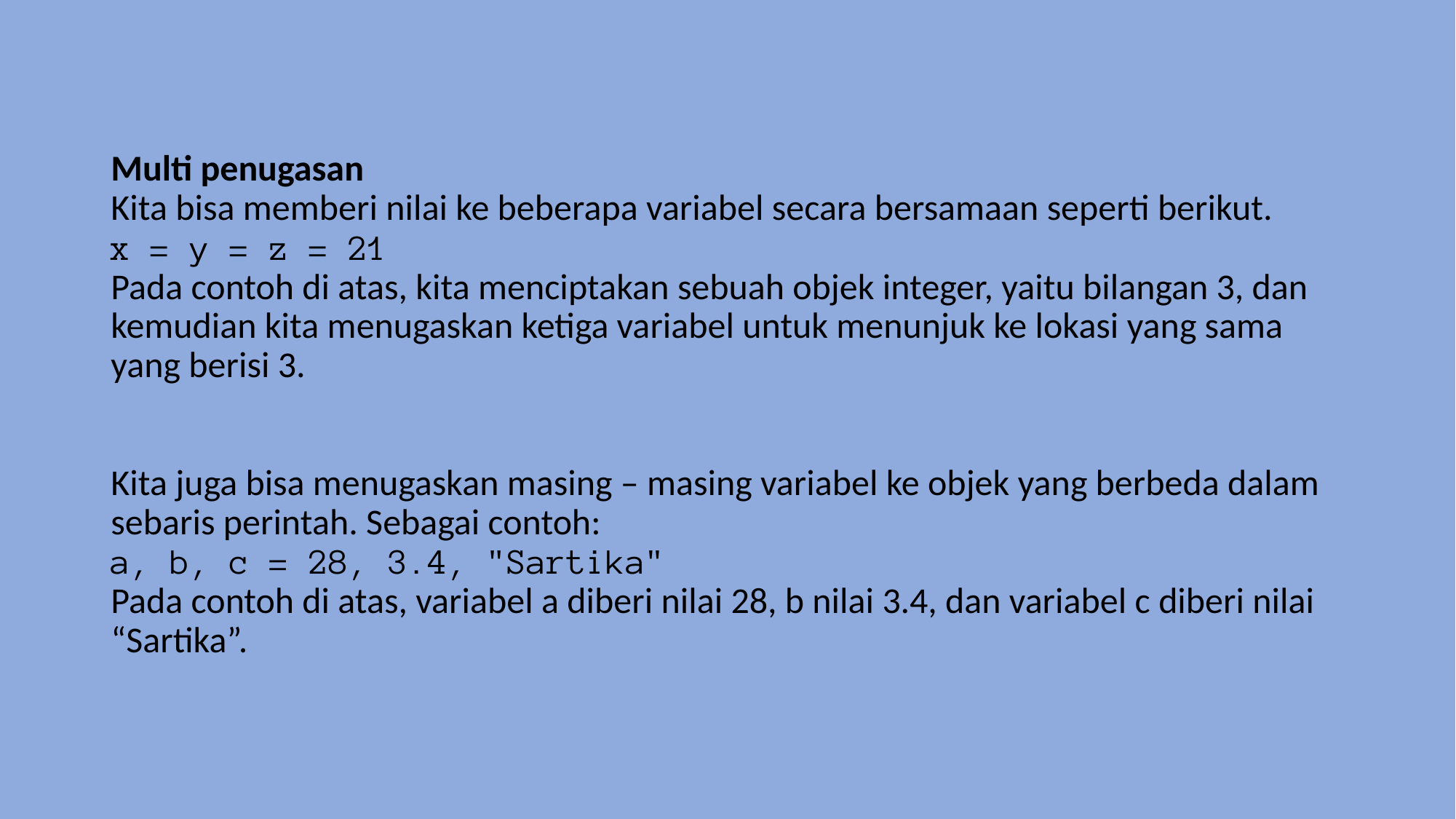

# Multi penugasan
Kita bisa memberi nilai ke beberapa variabel secara bersamaan seperti berikut.
x = y = z = 21
Pada contoh di atas, kita menciptakan sebuah objek integer, yaitu bilangan 3, dan kemudian kita menugaskan ketiga variabel untuk menunjuk ke lokasi yang sama yang berisi 3.
Kita juga bisa menugaskan masing – masing variabel ke objek yang berbeda dalam sebaris perintah. Sebagai contoh:
a, b, c = 28, 3.4, "Sartika"
Pada contoh di atas, variabel a diberi nilai 28, b nilai 3.4, dan variabel c diberi nilai “Sartika”.